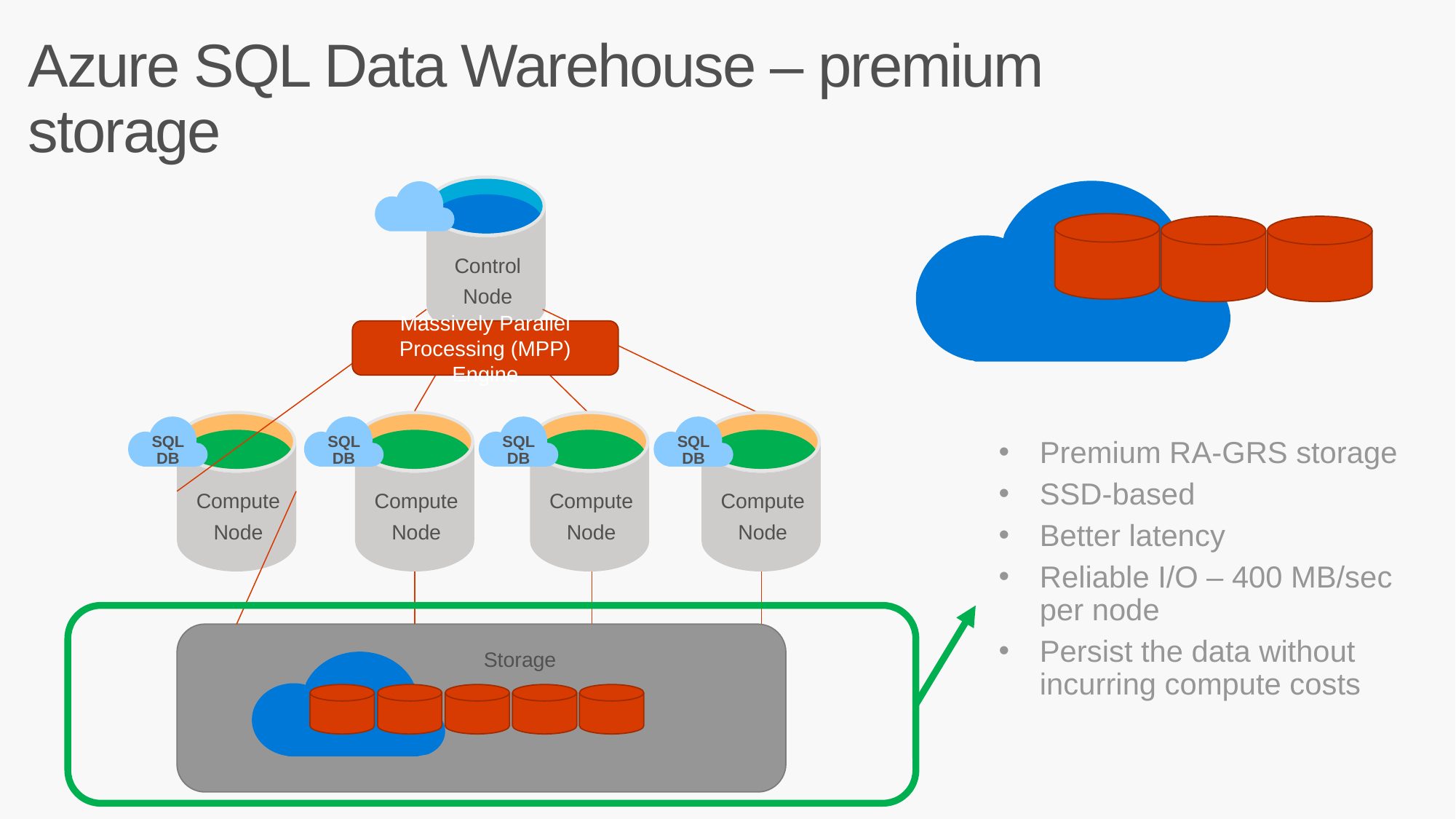

# Azure SQL Data Warehouse – premium storage

Control
Node

Massively Parallel Processing (MPP) Engine

Compute
Node

Compute
Node

Compute
Node

Compute
Node
SQL DB
SQL DB
SQL DB
SQL DB
Premium RA-GRS storage
SSD-based
Better latency
Reliable I/O – 400 MB/sec per node
Persist the data without incurring compute costs

Storage